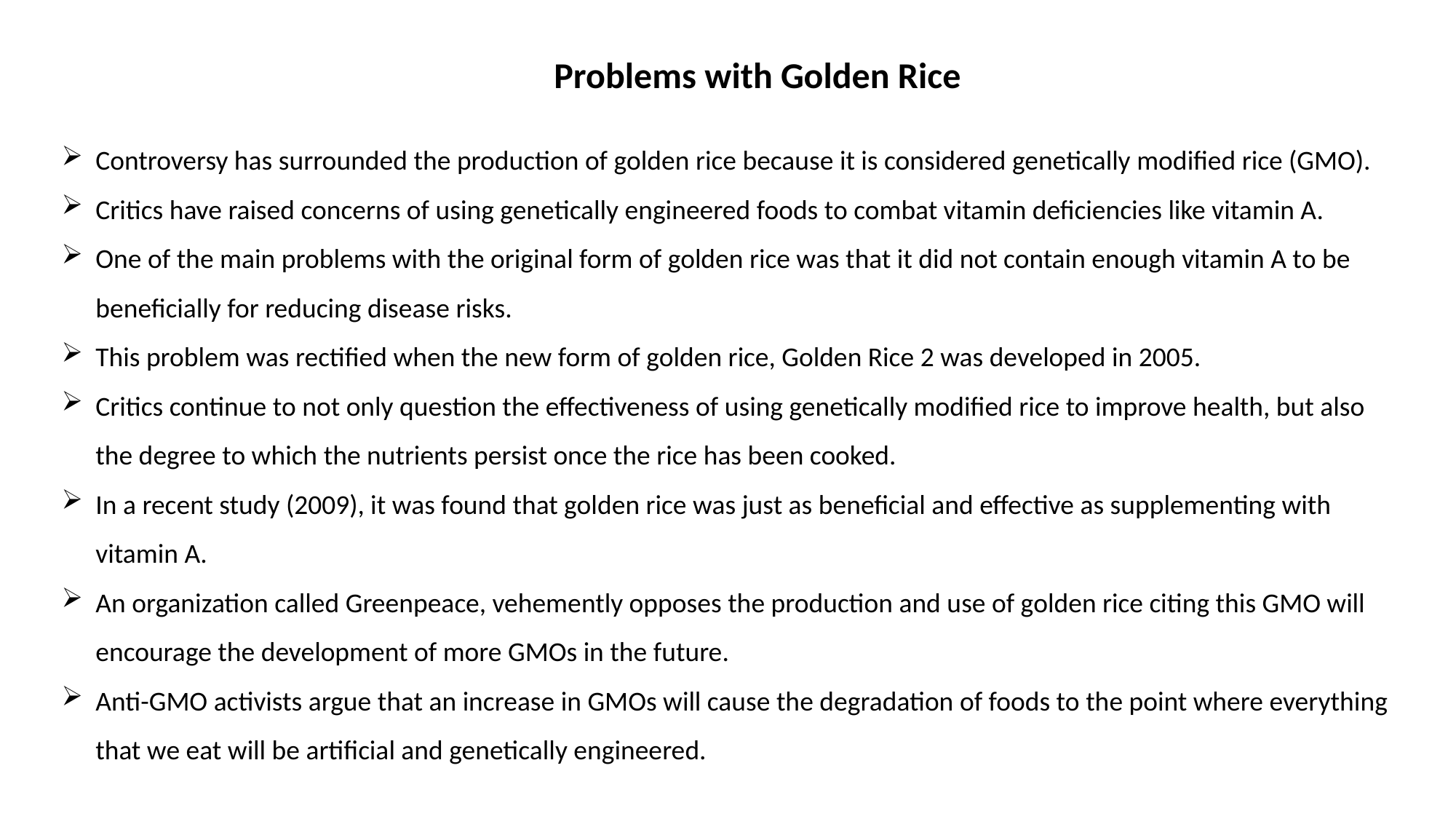

Problems with Golden Rice
Controversy has surrounded the production of golden rice because it is considered genetically modified rice (GMO).
Critics have raised concerns of using genetically engineered foods to combat vitamin deficiencies like vitamin A.
One of the main problems with the original form of golden rice was that it did not contain enough vitamin A to be beneficially for reducing disease risks.
This problem was rectified when the new form of golden rice, Golden Rice 2 was developed in 2005.
Critics continue to not only question the effectiveness of using genetically modified rice to improve health, but also the degree to which the nutrients persist once the rice has been cooked.
In a recent study (2009), it was found that golden rice was just as beneficial and effective as supplementing with vitamin A.
An organization called Greenpeace, vehemently opposes the production and use of golden rice citing this GMO will encourage the development of more GMOs in the future.
Anti-GMO activists argue that an increase in GMOs will cause the degradation of foods to the point where everything that we eat will be artificial and genetically engineered.